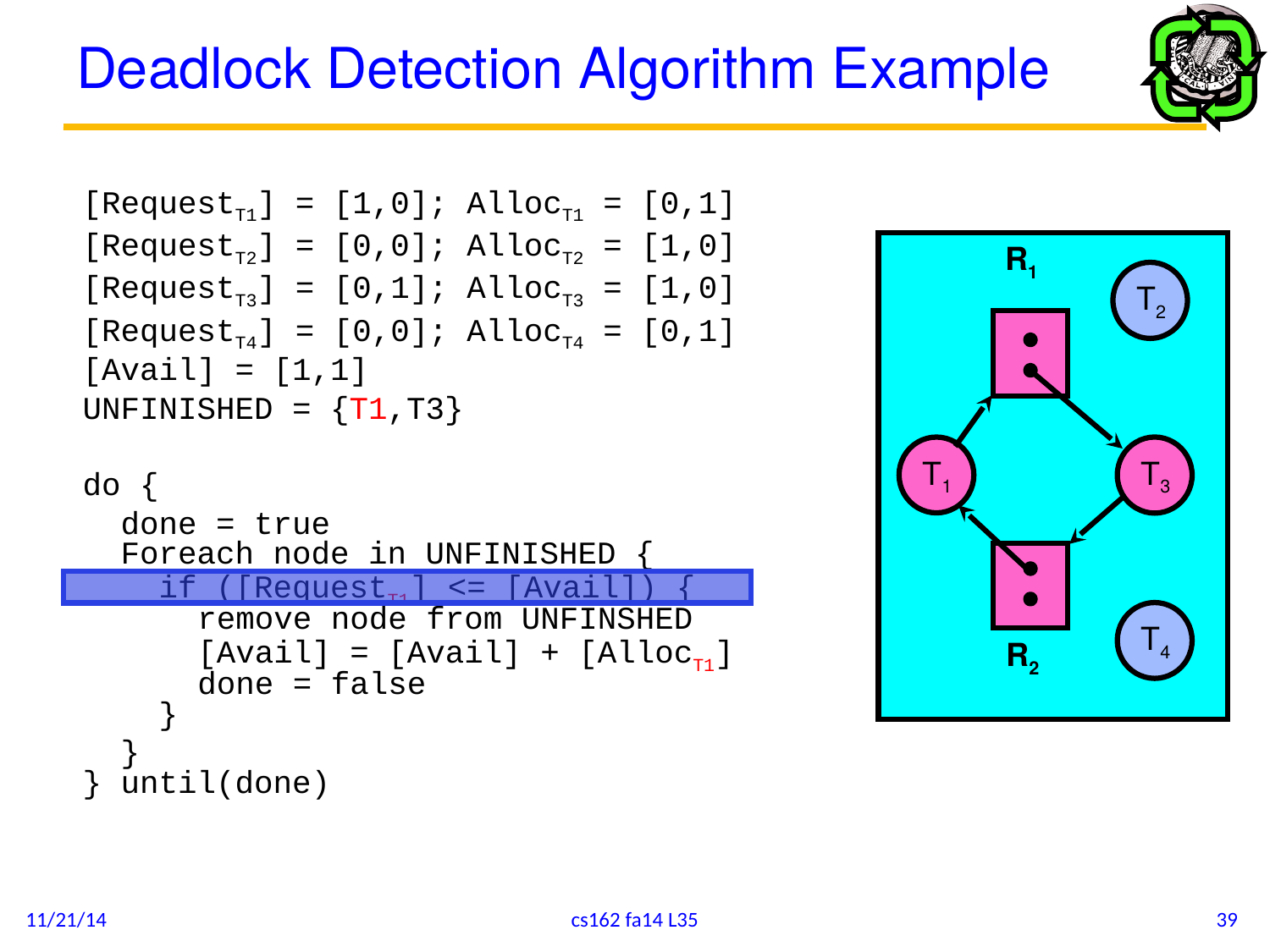

# Deadlock Detection Algorithm Example

[RequestT1] = [1,0]; AllocT1 = [0,1]
[RequestT2] = [0,0]; AllocT2 = [1,0]
[RequestT3] = [0,1]; AllocT3 = [1,0]
[RequestT4] = [0,0]; AllocT4 = [0,1]
[Avail] = [1,1]
UNFINISHED = {T1,T3}

do {
  done = true
  Foreach node in UNFINISHED {
    if ([RequestT1] <= [Avail]) {
	 remove node from UNFINSHED
	 [Avail] = [Avail] + [AllocT1]
	 done = false
    }
  }
} until(done)

R1
T2

T1
T3

R2
T4

11/21/14
cs162 fa14 L35
39